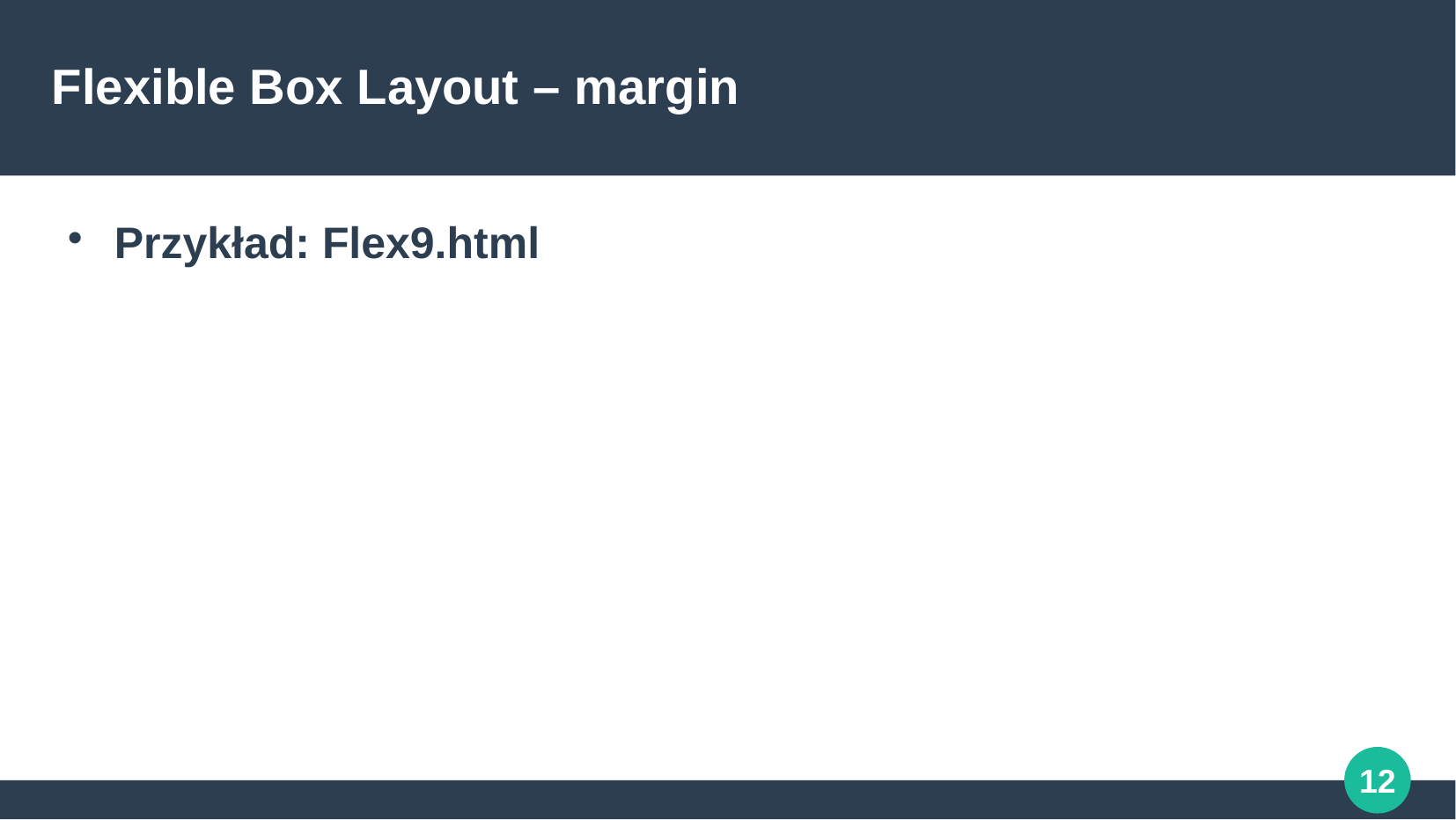

# Flexible Box Layout – margin
Przykład: Flex9.html